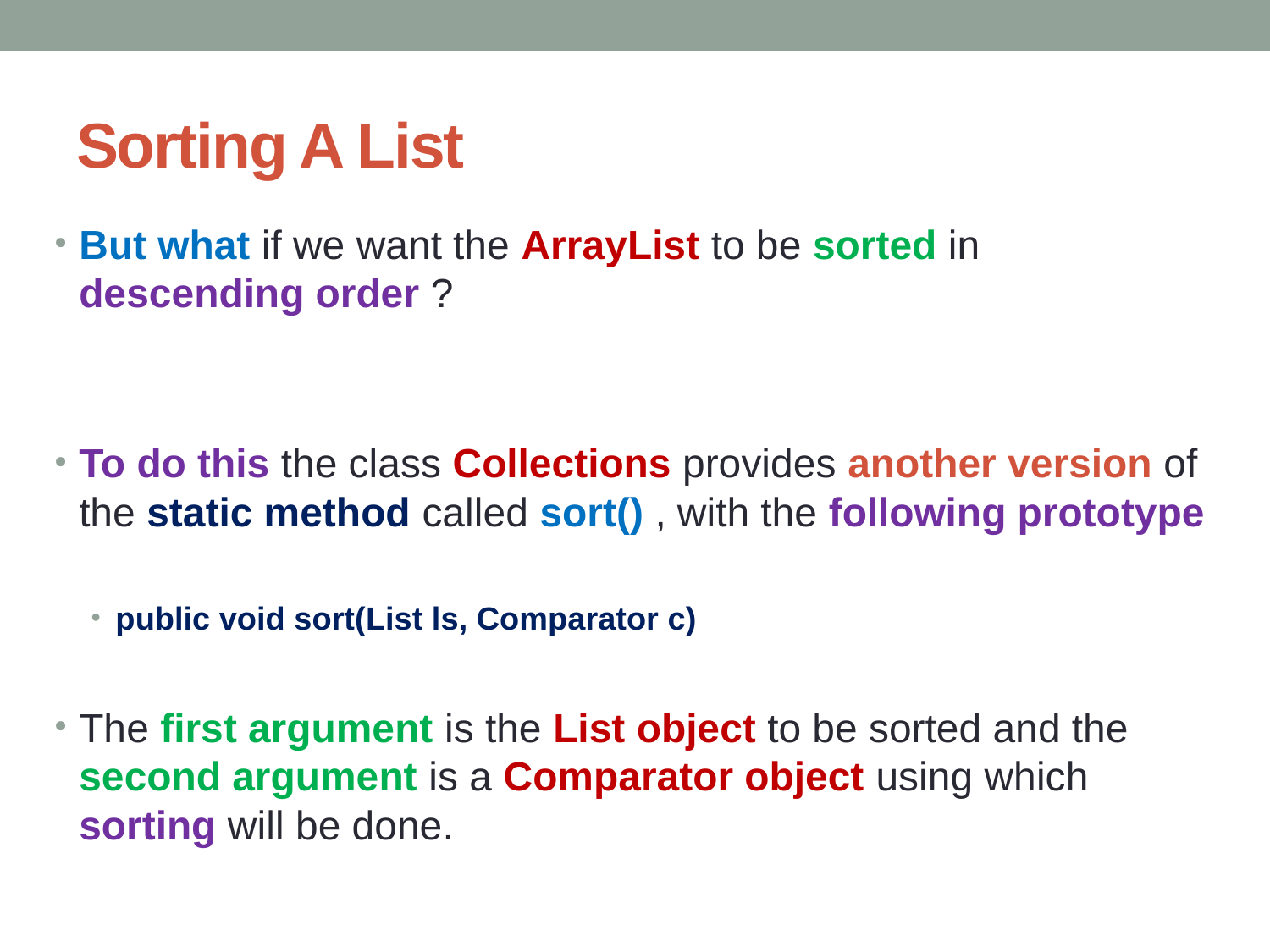

# Sorting A List
But what if we want the ArrayList to be sorted in descending order ?

To do this the class Collections provides another version of the static method called sort() , with the following prototype

public void sort(List ls, Comparator c)

The first argument is the List object to be sorted and the second argument is a Comparator object using which sorting will be done.